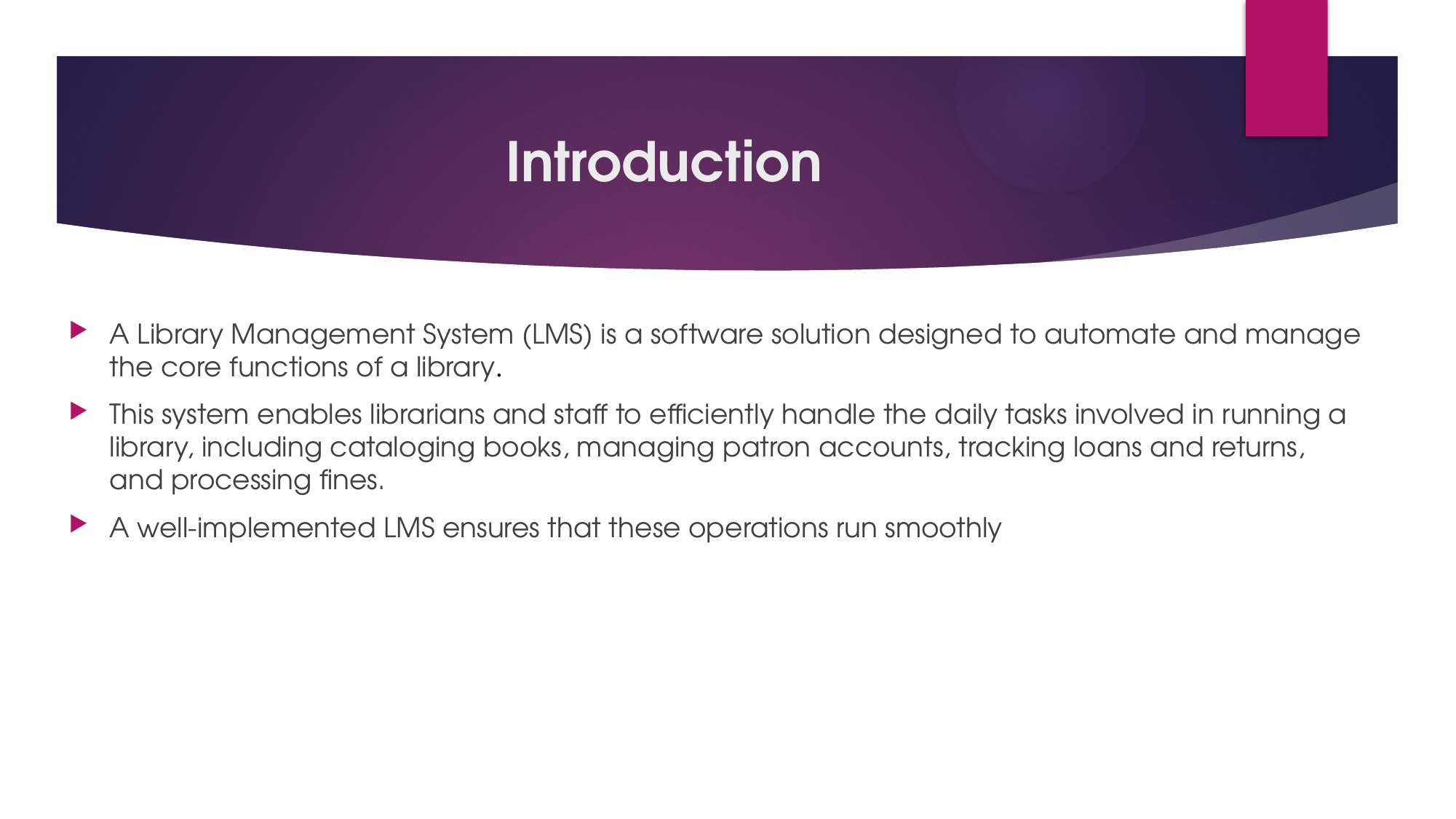

# Introduction
A Library Management System (LMS) is a software solution designed to automate and manage the core functions of a library.
This system enables librarians and staff to efficiently handle the daily tasks involved in running a library, including cataloging books, managing patron accounts, tracking loans and returns, and processing fines.
A well-implemented LMS ensures that these operations run smoothly